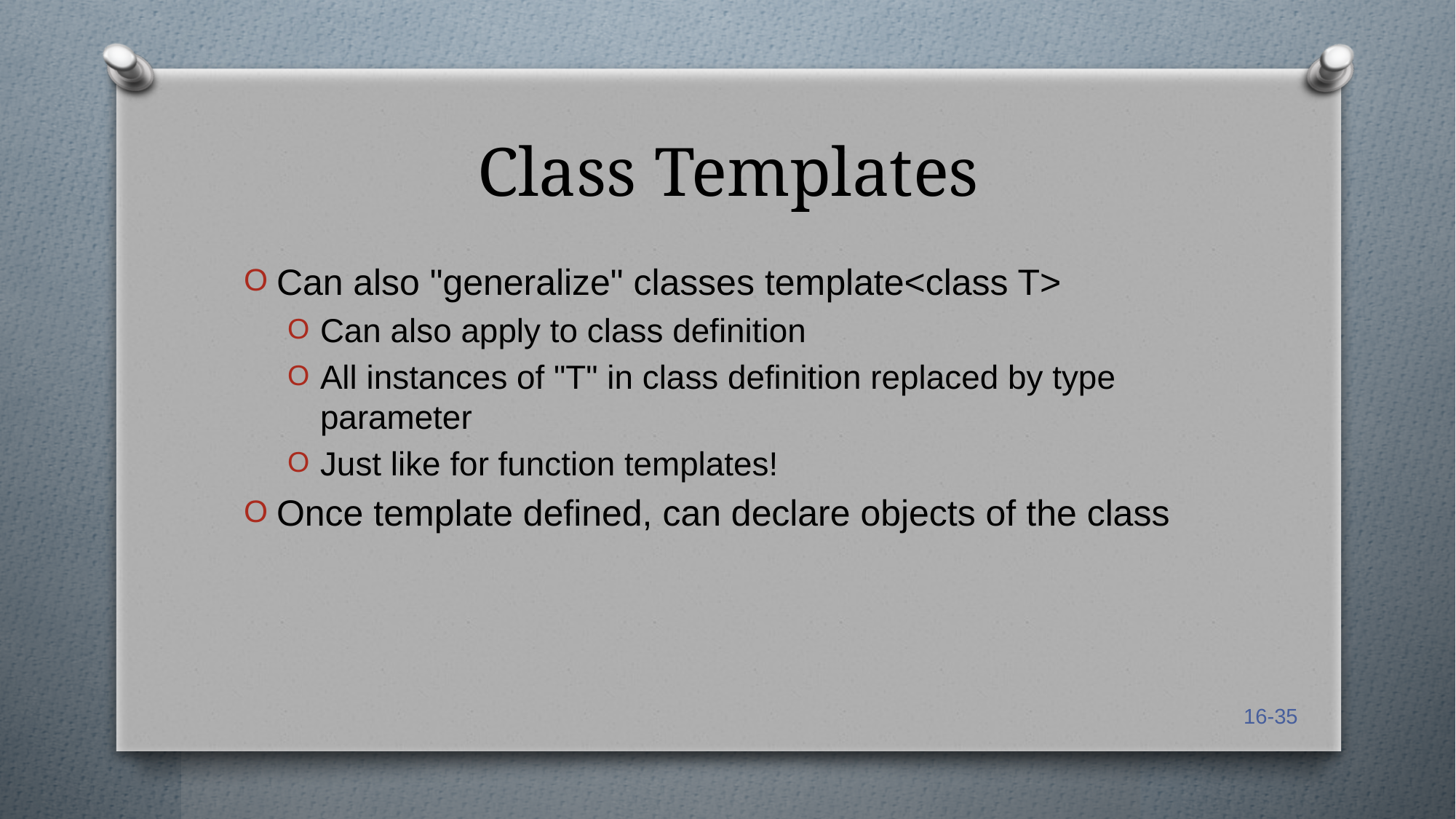

# Class Templates
Can also "generalize" classes template<class T>
Can also apply to class definition
All instances of "T" in class definition replaced by type parameter
Just like for function templates!
Once template defined, can declare objects of the class
16-35